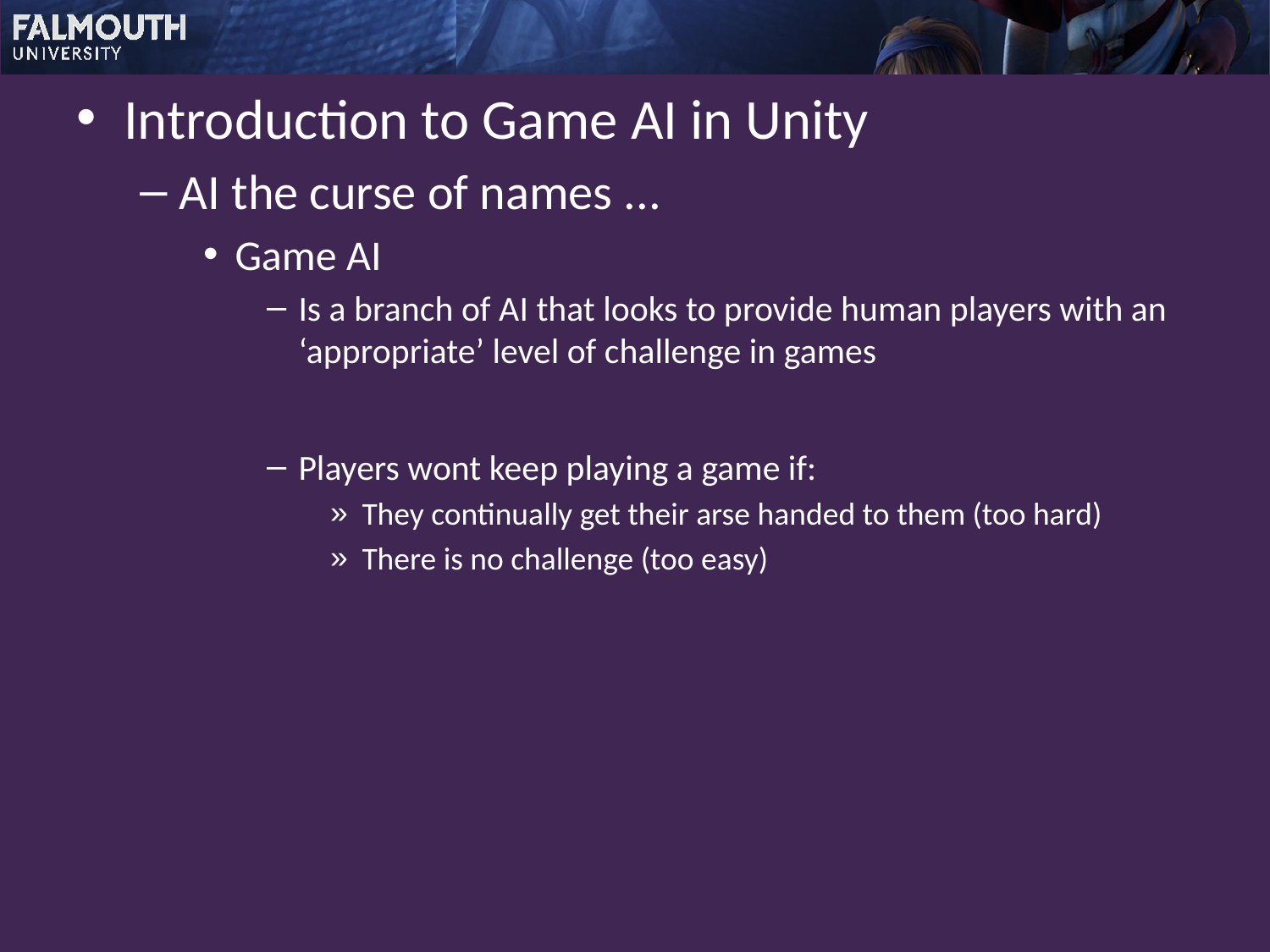

Introduction to Game AI in Unity
AI the curse of names ...
Game AI
Is a branch of AI that looks to provide human players with an ‘appropriate’ level of challenge in games

Players wont keep playing a game if:
They continually get their arse handed to them (too hard)
There is no challenge (too easy)